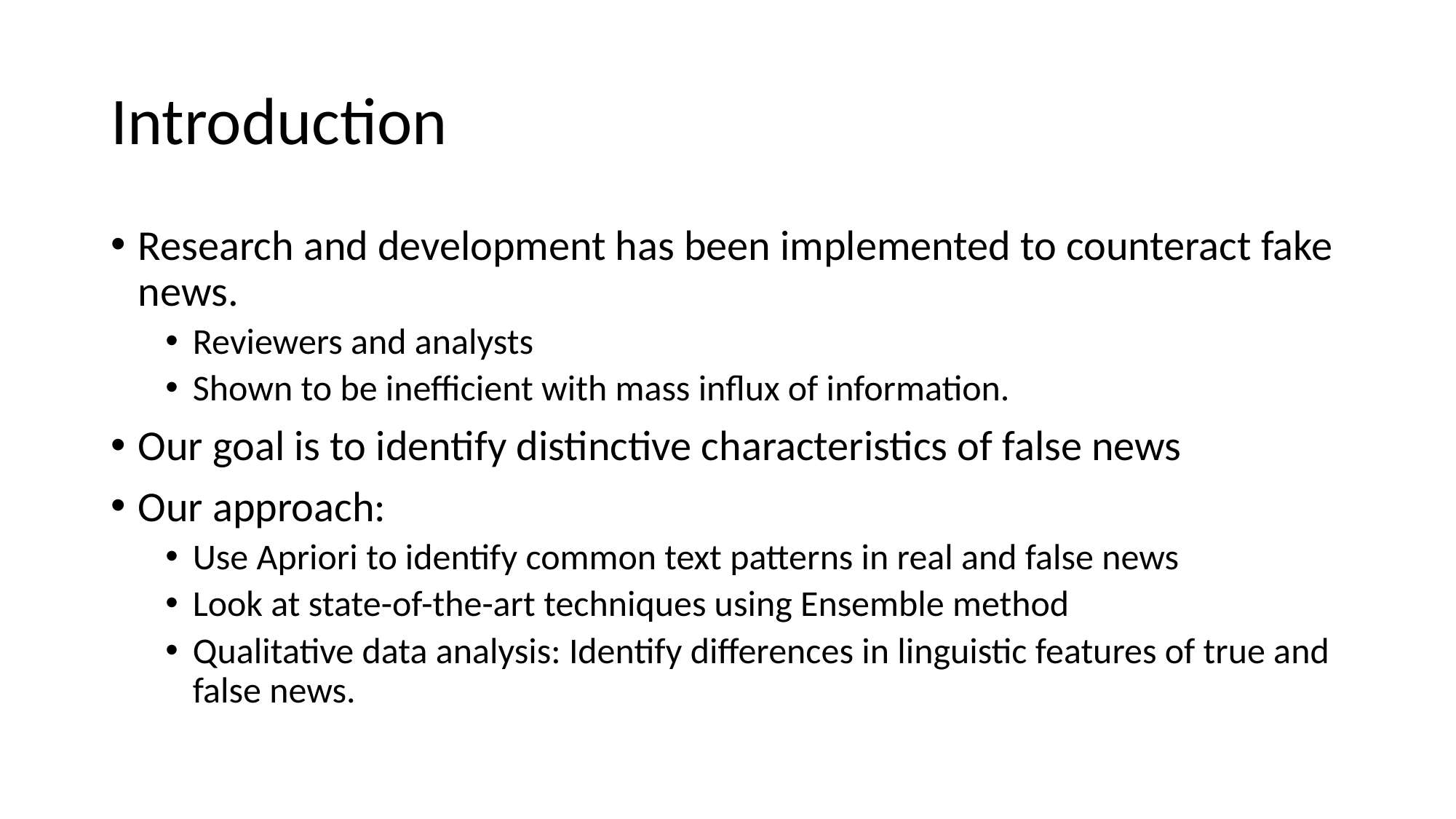

# Introduction
Research and development has been implemented to counteract fake news.
Reviewers and analysts
Shown to be inefficient with mass influx of information.
Our goal is to identify distinctive characteristics of false news
Our approach:
Use Apriori to identify common text patterns in real and false news
Look at state-of-the-art techniques using Ensemble method
Qualitative data analysis: Identify differences in linguistic features of true and false news.